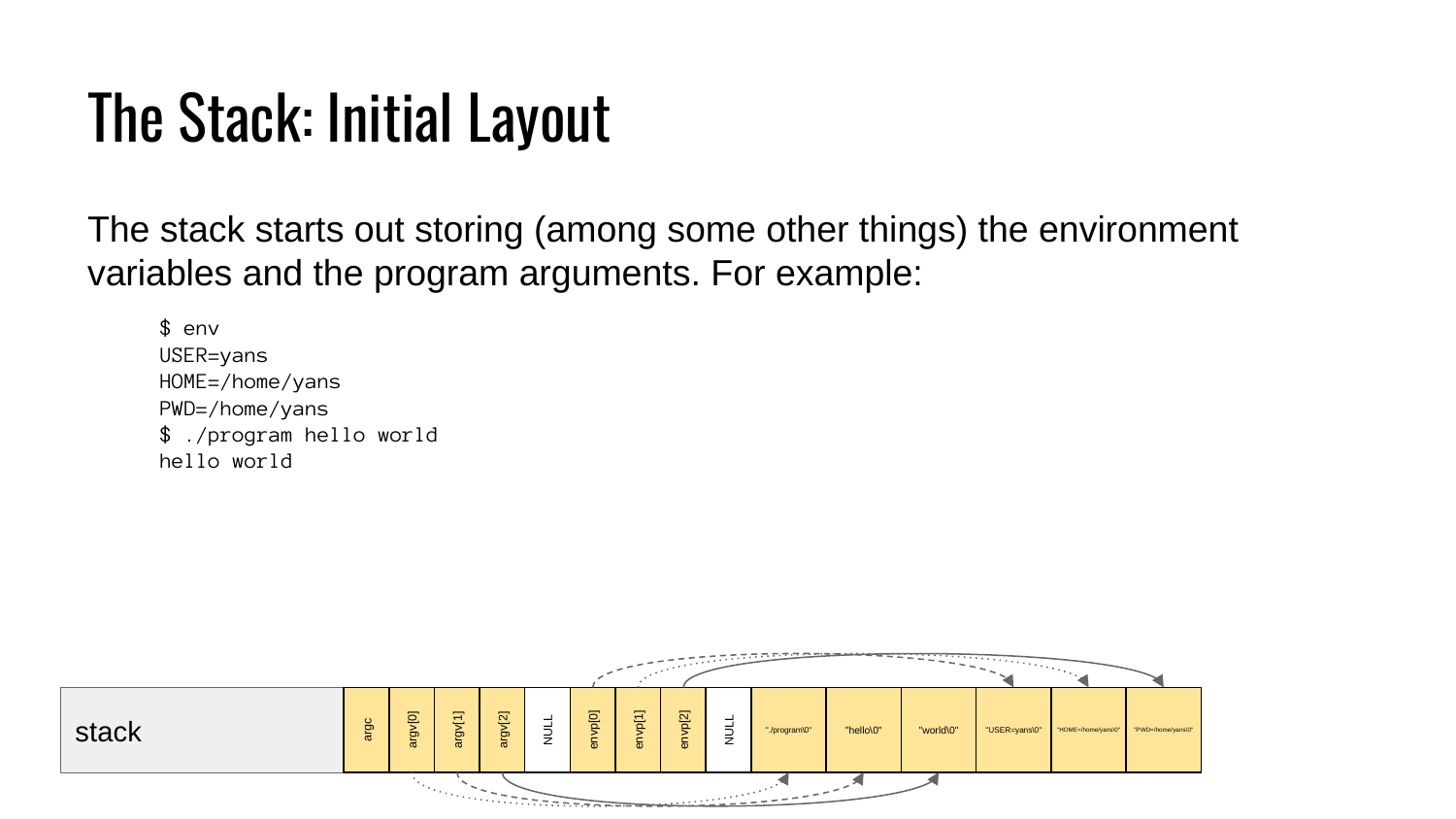

# The Stack: Initial Layout
The stack starts out storing (among some other things) the environment variables and the program arguments. For example:
$ env
USER=yans
HOME=/home/yans
PWD=/home/yans
$ ./program hello world
hello world

"./program\0"
"hello\0"
"world\0"
"USER=yans\0"
"HOME=/home/yans\0"
"PWD=/home/yans\0"
stack
argc
argv[0]
argv[1]
argv[2]
NULL
envp[0]
envp[1]
envp[2]
NULL